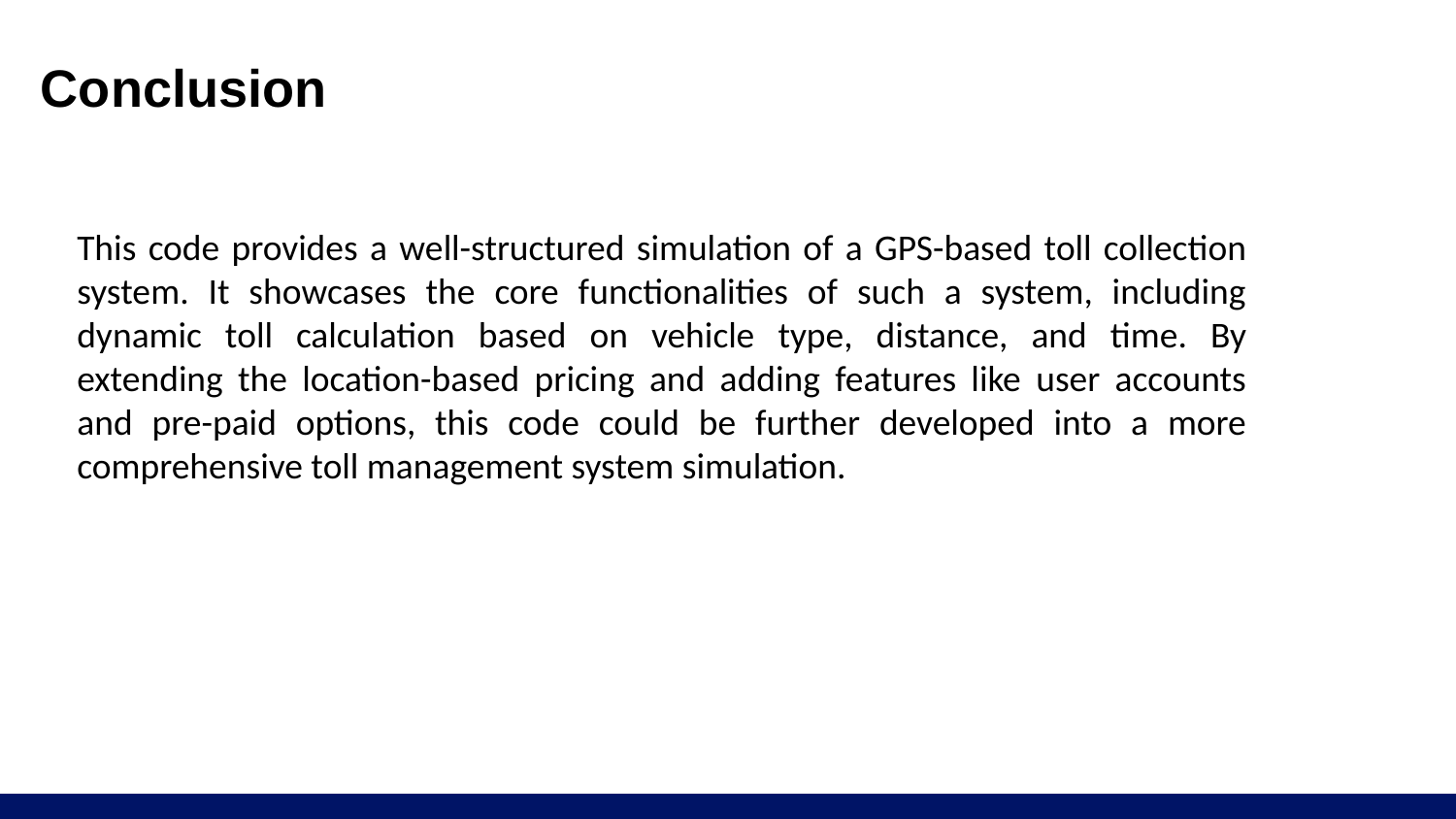

# Conclusion
This code provides a well-structured simulation of a GPS-based toll collection system. It showcases the core functionalities of such a system, including dynamic toll calculation based on vehicle type, distance, and time. By extending the location-based pricing and adding features like user accounts and pre-paid options, this code could be further developed into a more comprehensive toll management system simulation.